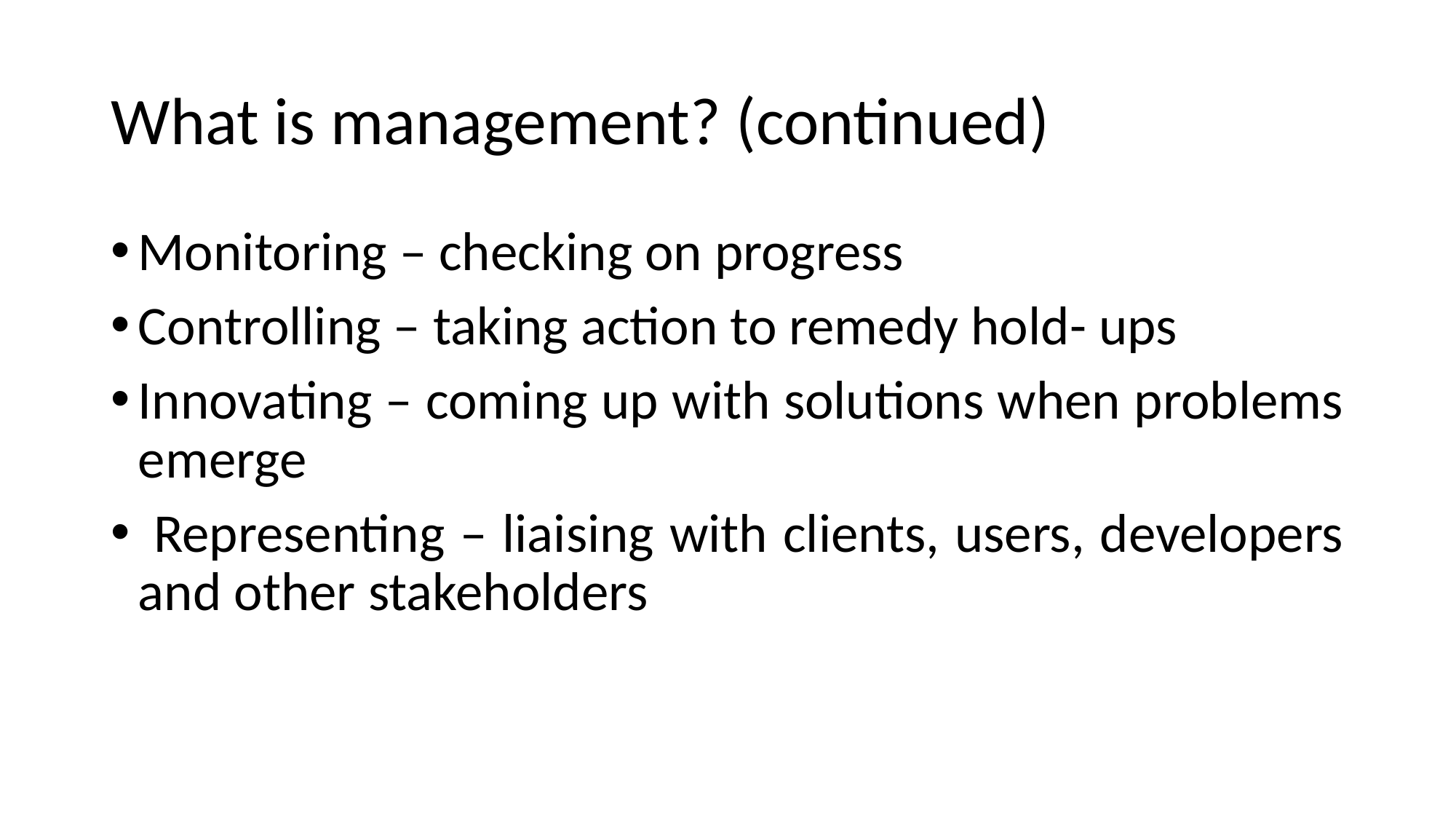

# What is management? (continued)
Monitoring – checking on progress
Controlling – taking action to remedy hold- ups
Innovating – coming up with solutions when problems emerge
 Representing – liaising with clients, users, developers and other stakeholders